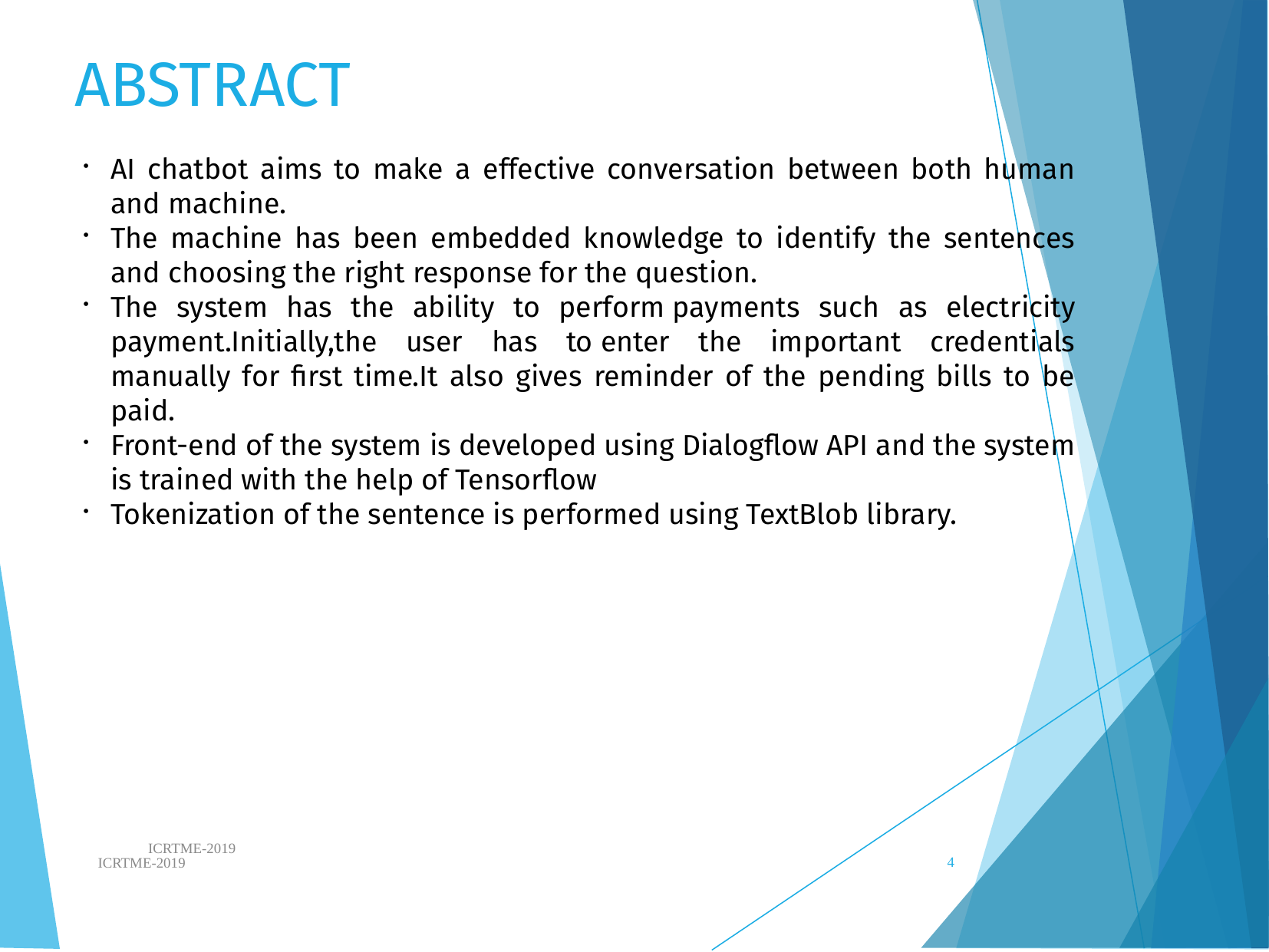

ABSTRACT
AI chatbot aims to make a effective conversation between both human and machine.
The machine has been embedded knowledge to identify the sentences and choosing the right response for the question.
The system has the ability to perform payments such as electricity payment.Initially,the user has to enter the important credentials manually for first time.It also gives reminder of the pending bills to be paid.
Front-end of the system is developed using Dialogflow API and the system is trained with the help of Tensorflow
Tokenization of the sentence is performed using TextBlob library.
ICRTME-2019
4
ICRTME-2019